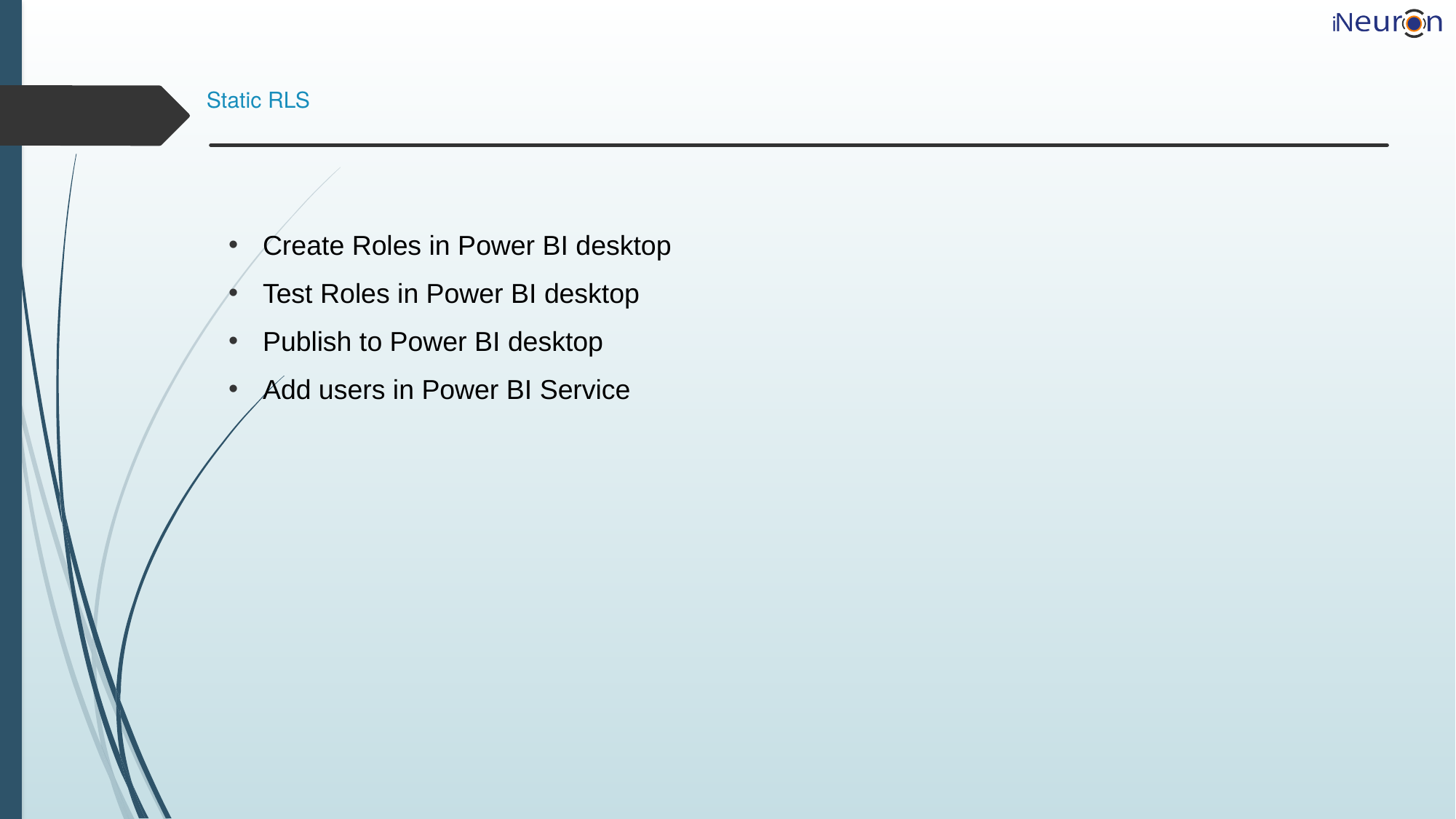

# Static RLS
Create Roles in Power BI desktop
Test Roles in Power BI desktop
Publish to Power BI desktop
Add users in Power BI Service